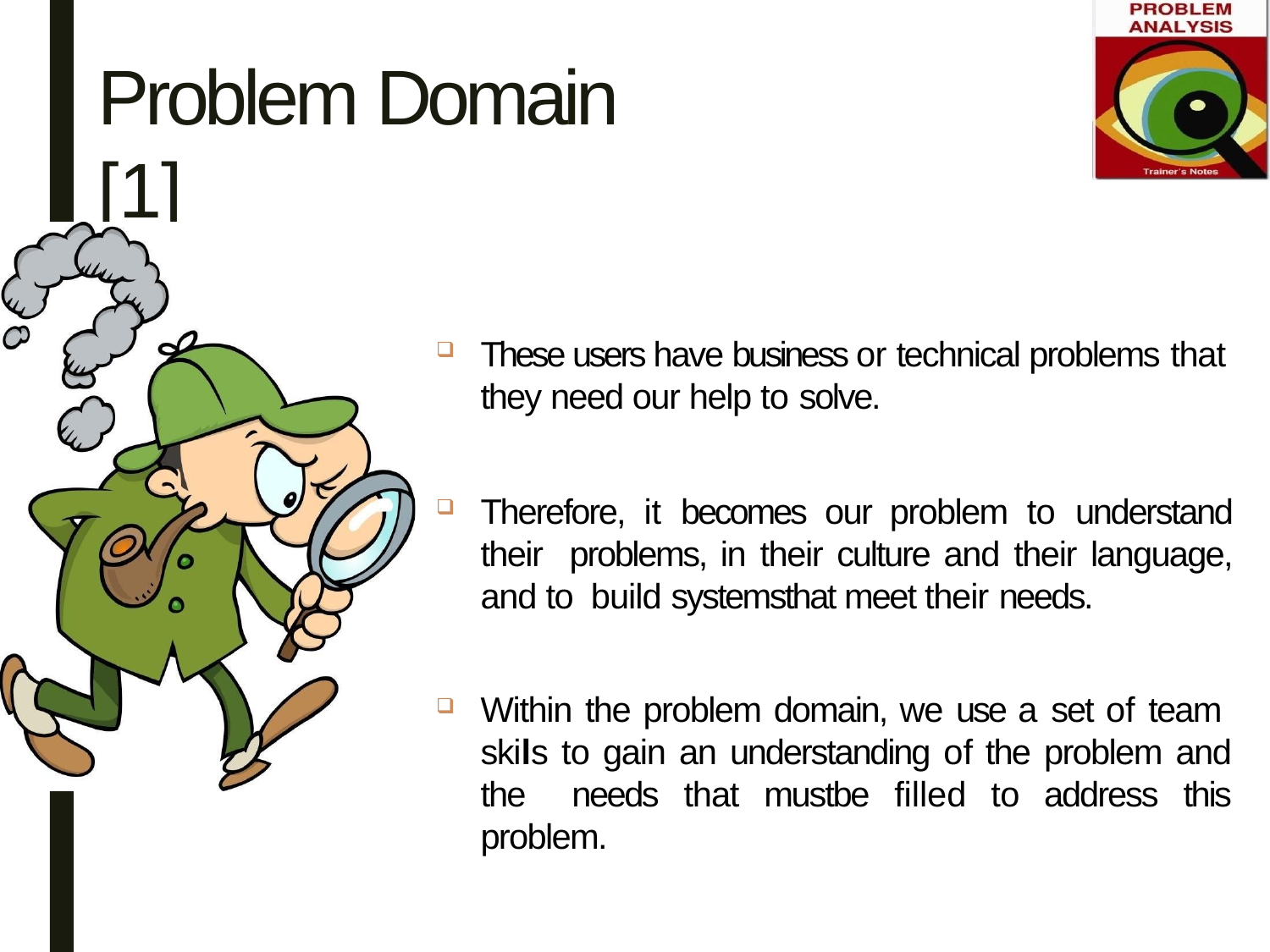

# Problem Domain [1]
43

These users have business or technical problems that
they need our help to solve.

Therefore, it becomes our problem to understand their  problems, in their culture and their language, and to  build systemsthat meet their needs.

Within the problem domain, we use a set of team  skils to gain an understanding of the problem and the  needs that mustbe filled to address this problem.